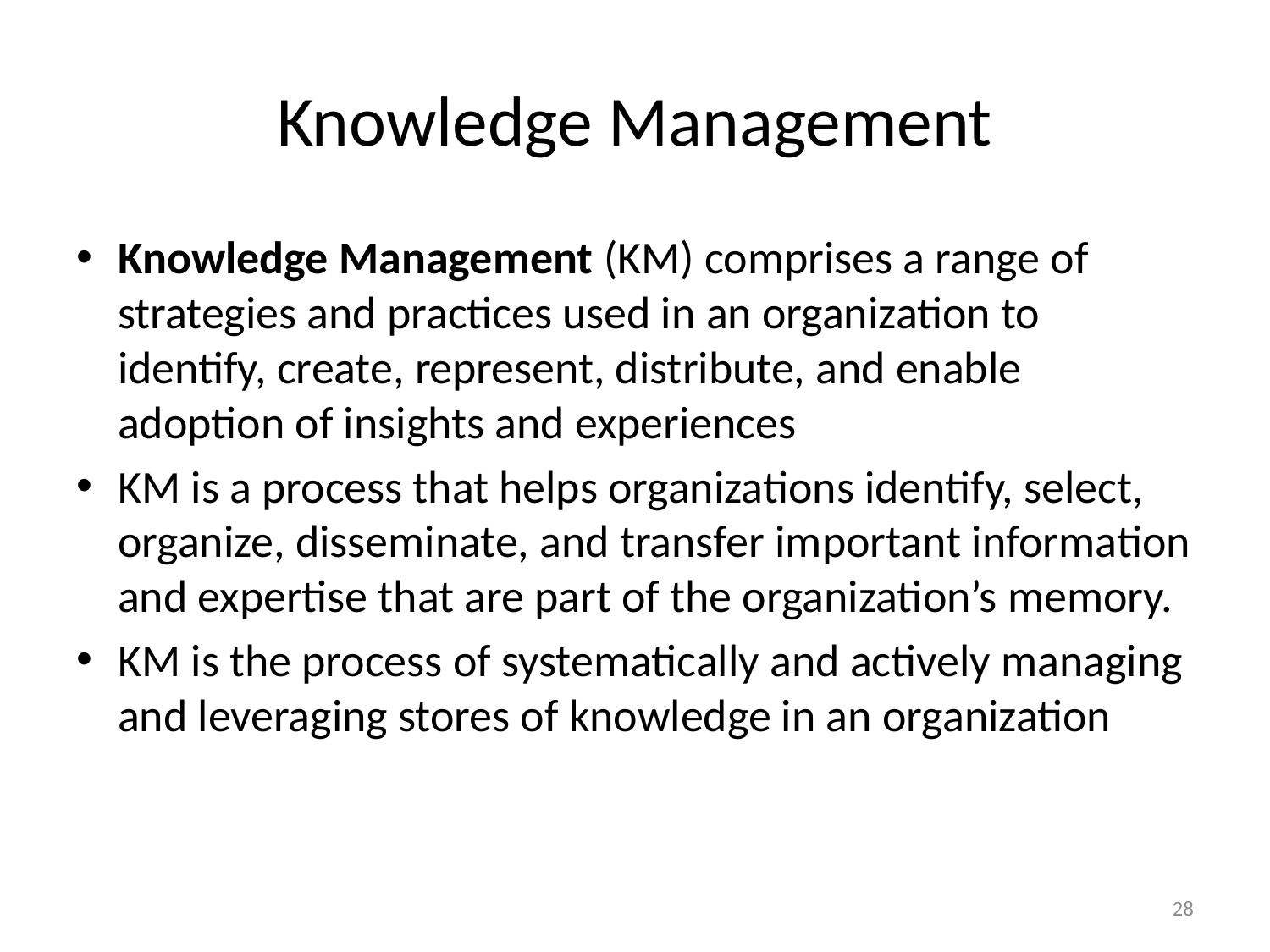

# Knowledge Management
Knowledge Management (KM) comprises a range of strategies and practices used in an organization to identify, create, represent, distribute, and enable adoption of insights and experiences
KM is a process that helps organizations identify, select, organize, disseminate, and transfer important information and expertise that are part of the organization’s memory.
KM is the process of systematically and actively managing and leveraging stores of knowledge in an organization

28